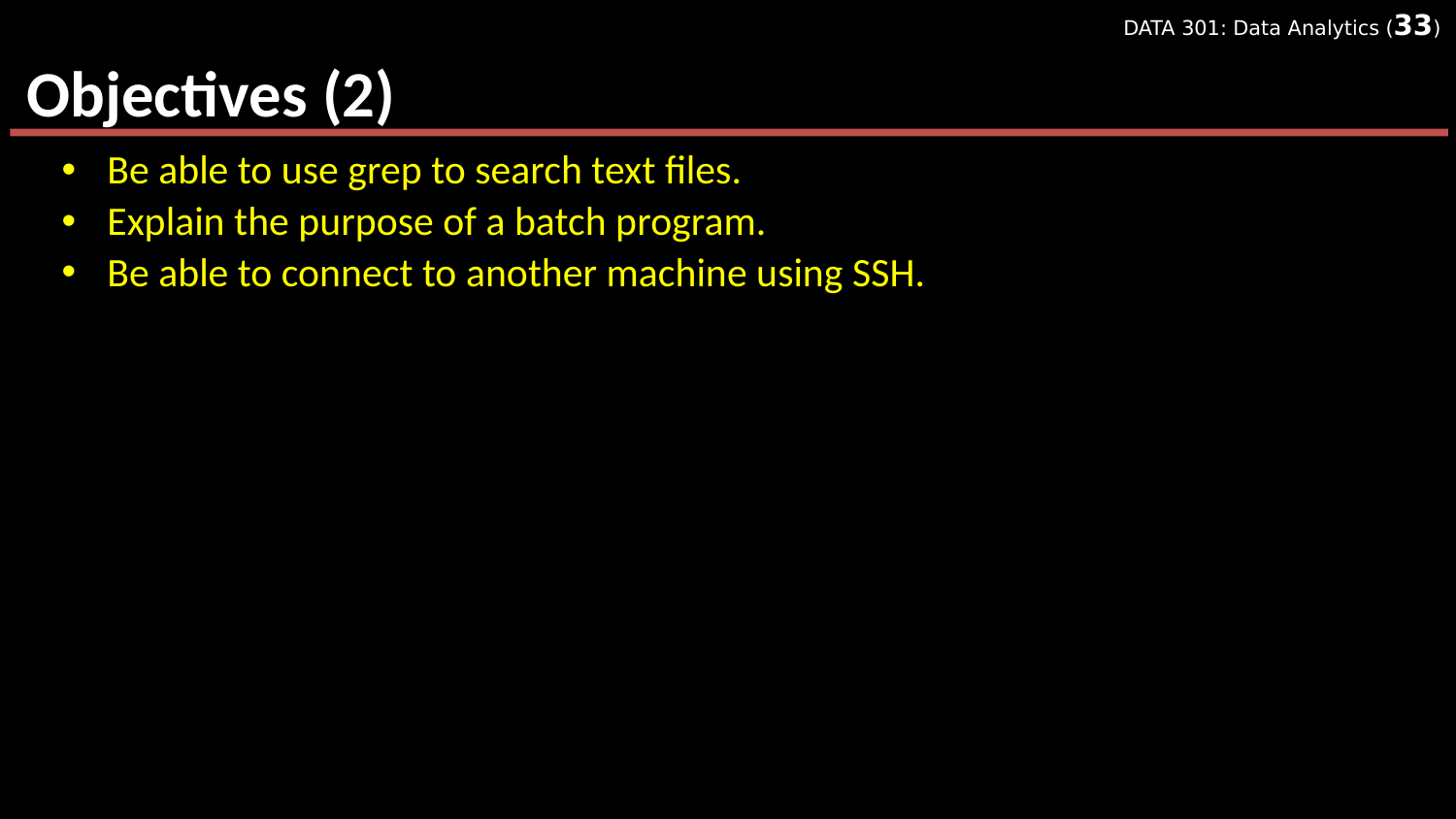

# Objectives (2)
Be able to use grep to search text files.
Explain the purpose of a batch program.
Be able to connect to another machine using SSH.